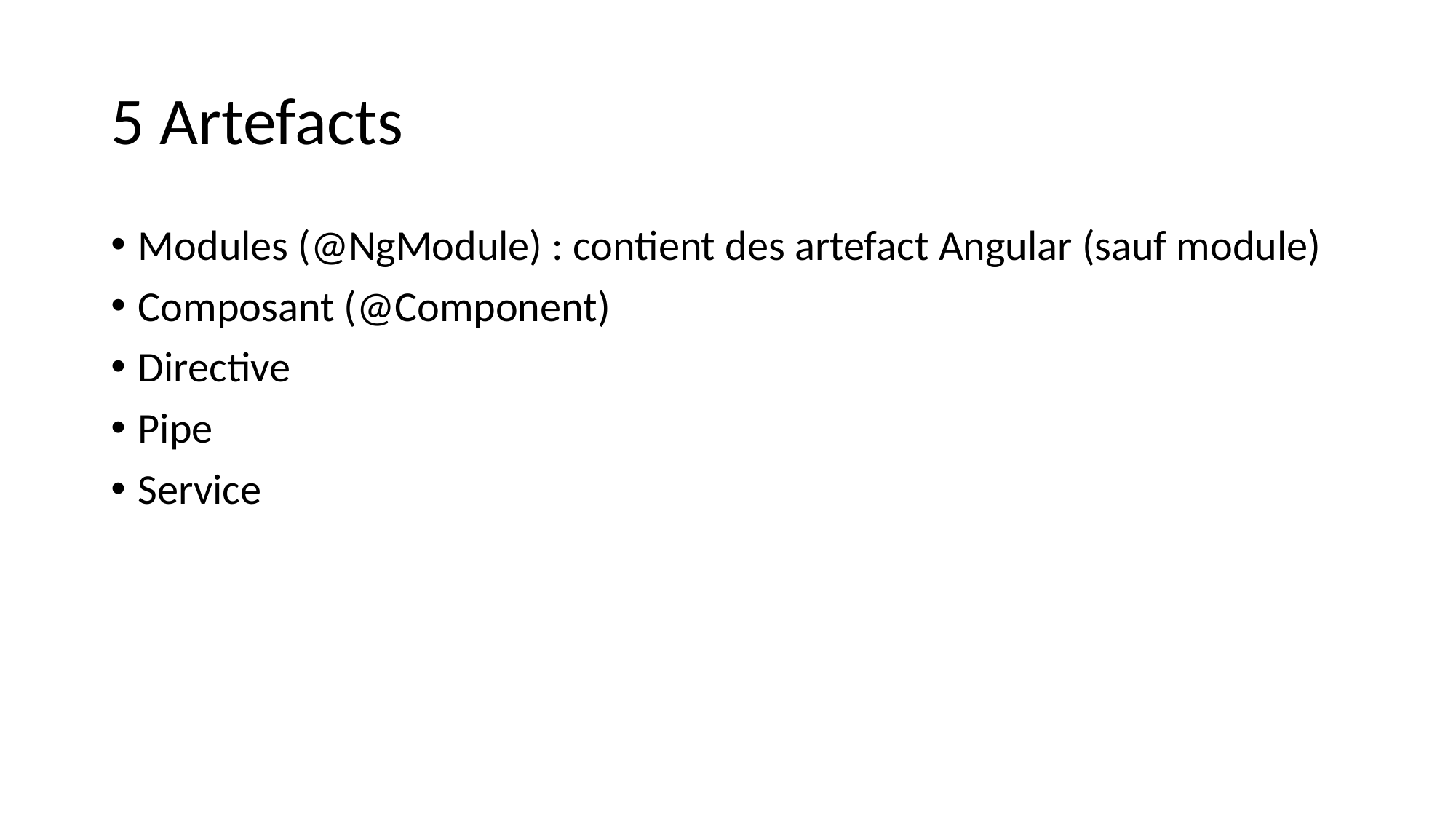

# 5 Artefacts
Modules (@NgModule) : contient des artefact Angular (sauf module)
Composant (@Component)
Directive
Pipe
Service